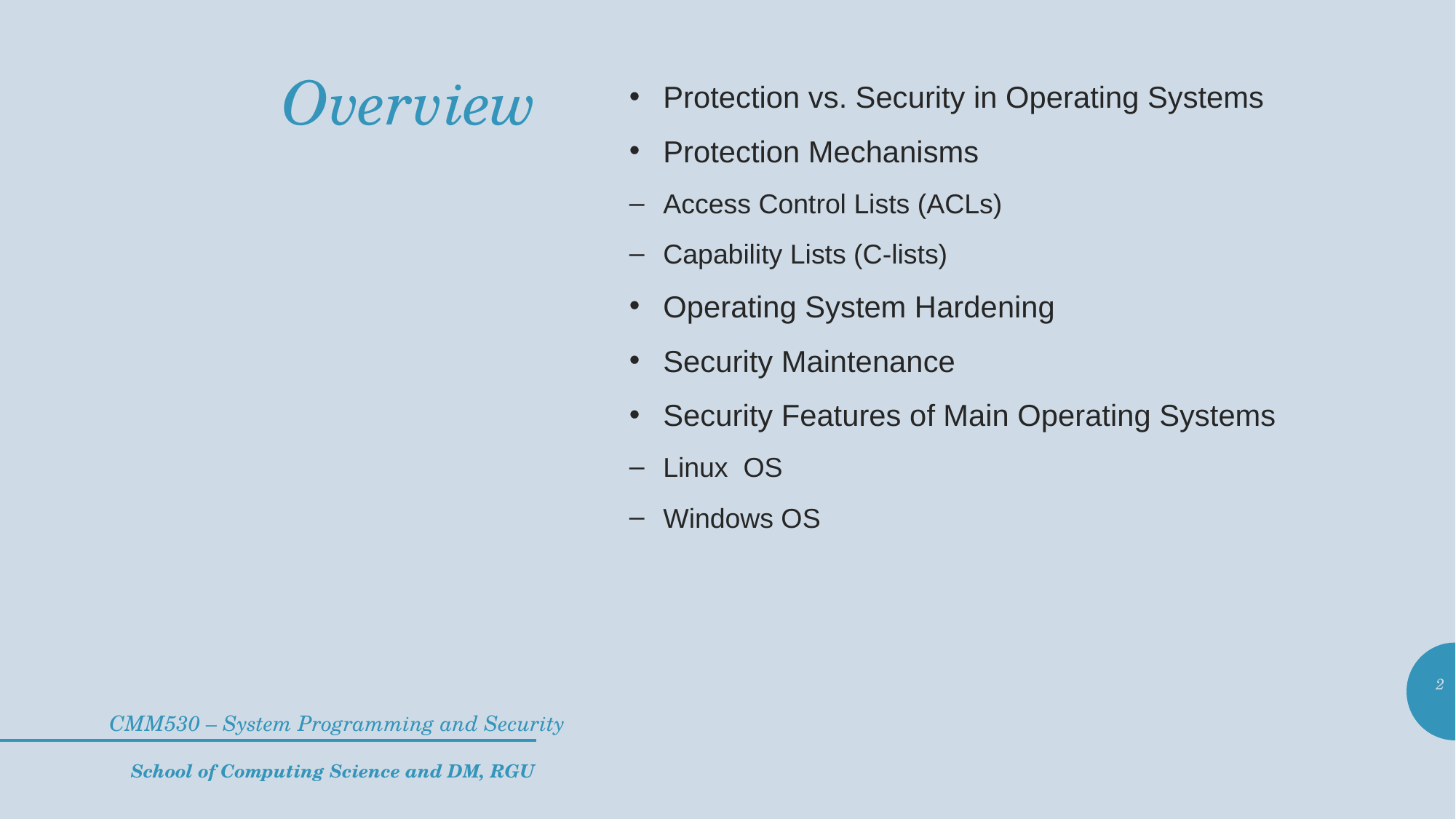

# Overview
Protection vs. Security in Operating Systems
Protection Mechanisms
Access Control Lists (ACLs)
Capability Lists (C-lists)
Operating System Hardening
Security Maintenance
Security Features of Main Operating Systems
Linux  OS
Windows OS
2